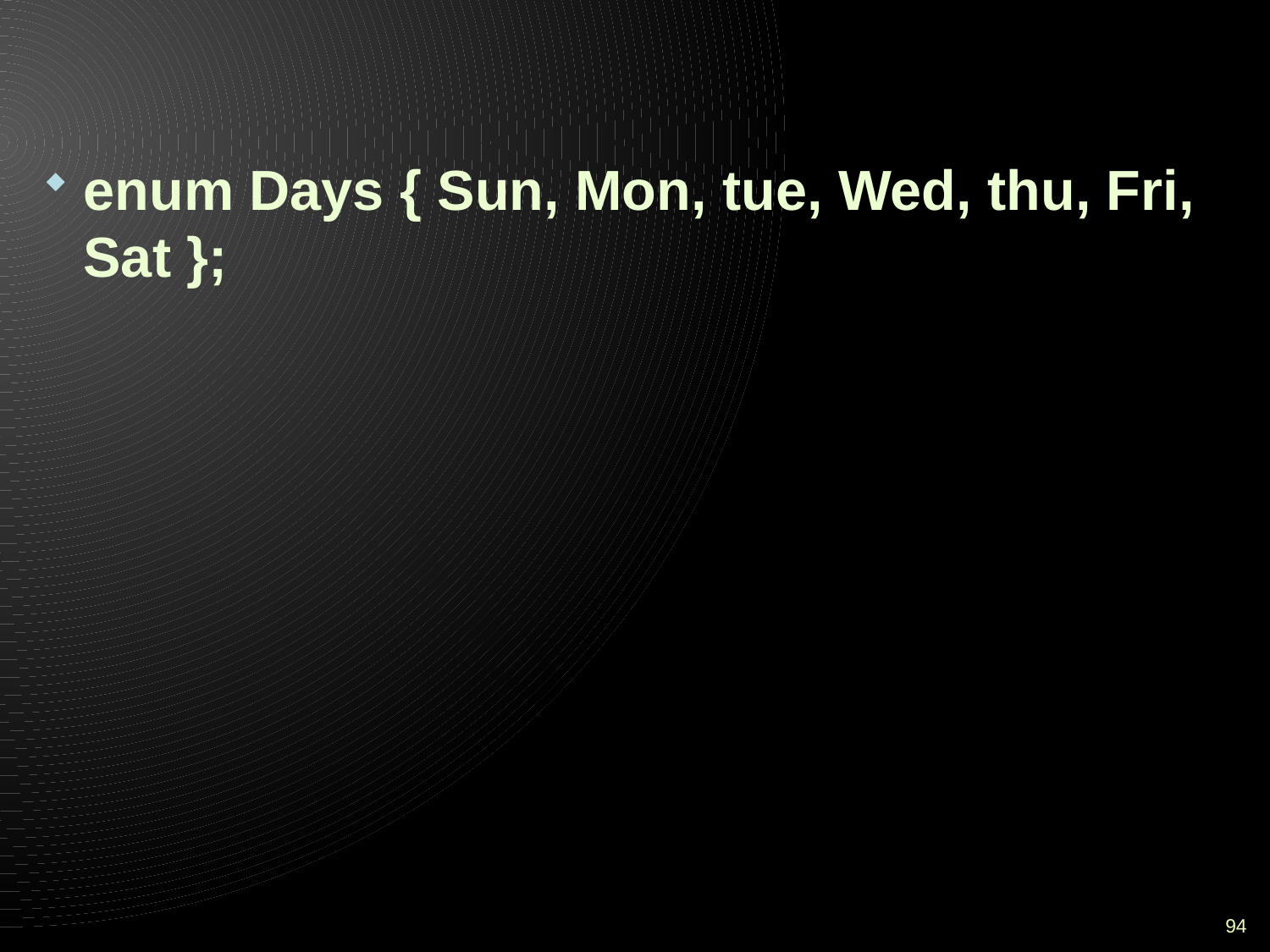

#
enum Days { Sun, Mon, tue, Wed, thu, Fri, Sat };
94